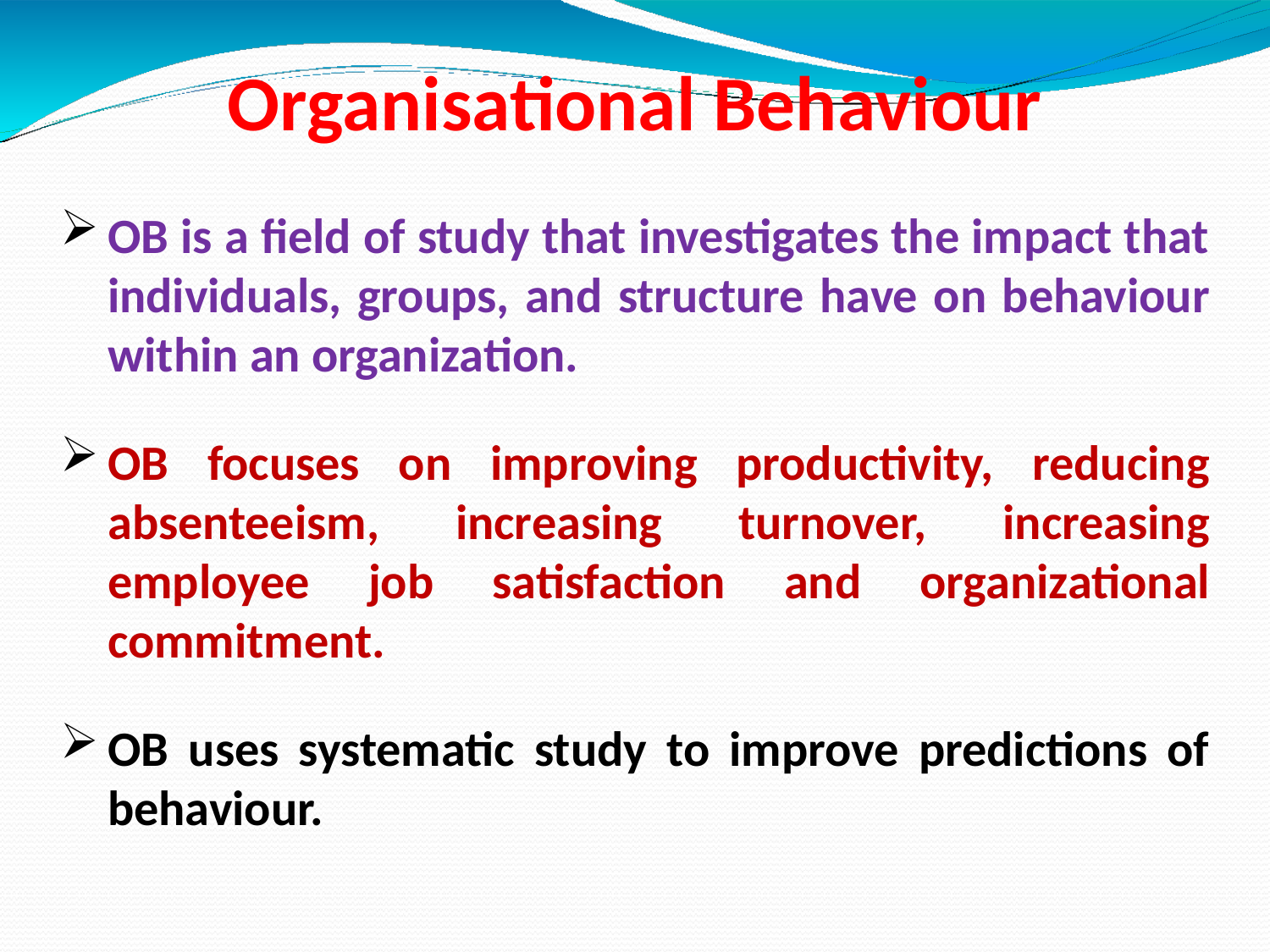

# Organisational Behaviour
OB is a field of study that investigates the impact that individuals, groups, and structure have on behaviour within an organization.

OB focuses on improving productivity, reducing absenteeism, increasing turnover, increasing employee job satisfaction and organizational commitment.

OB uses systematic study to improve predictions of behaviour.